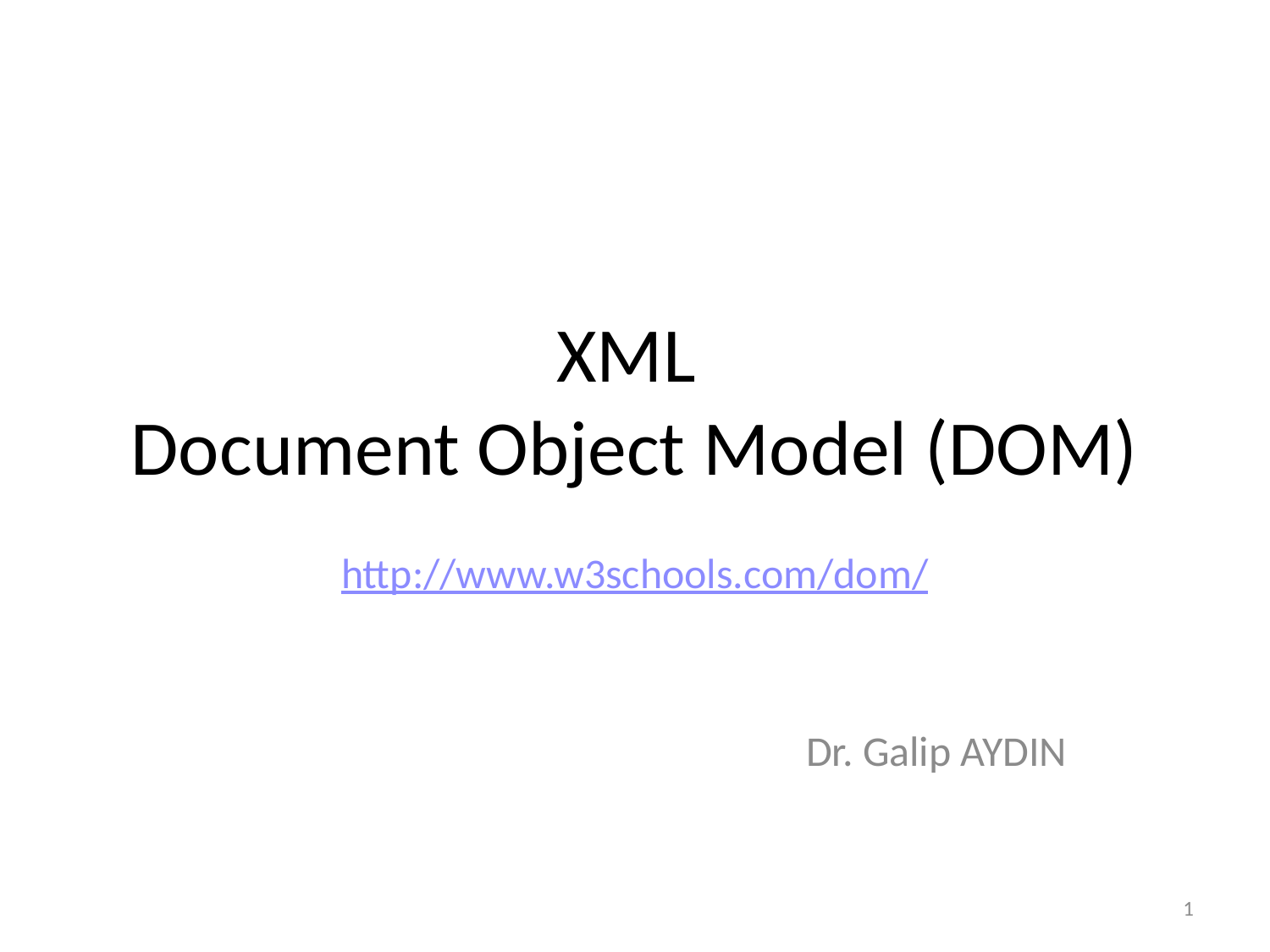

# XML Document Object Model (DOM)
http://www.w3schools.com/dom/

Dr. Galip AYDIN
1